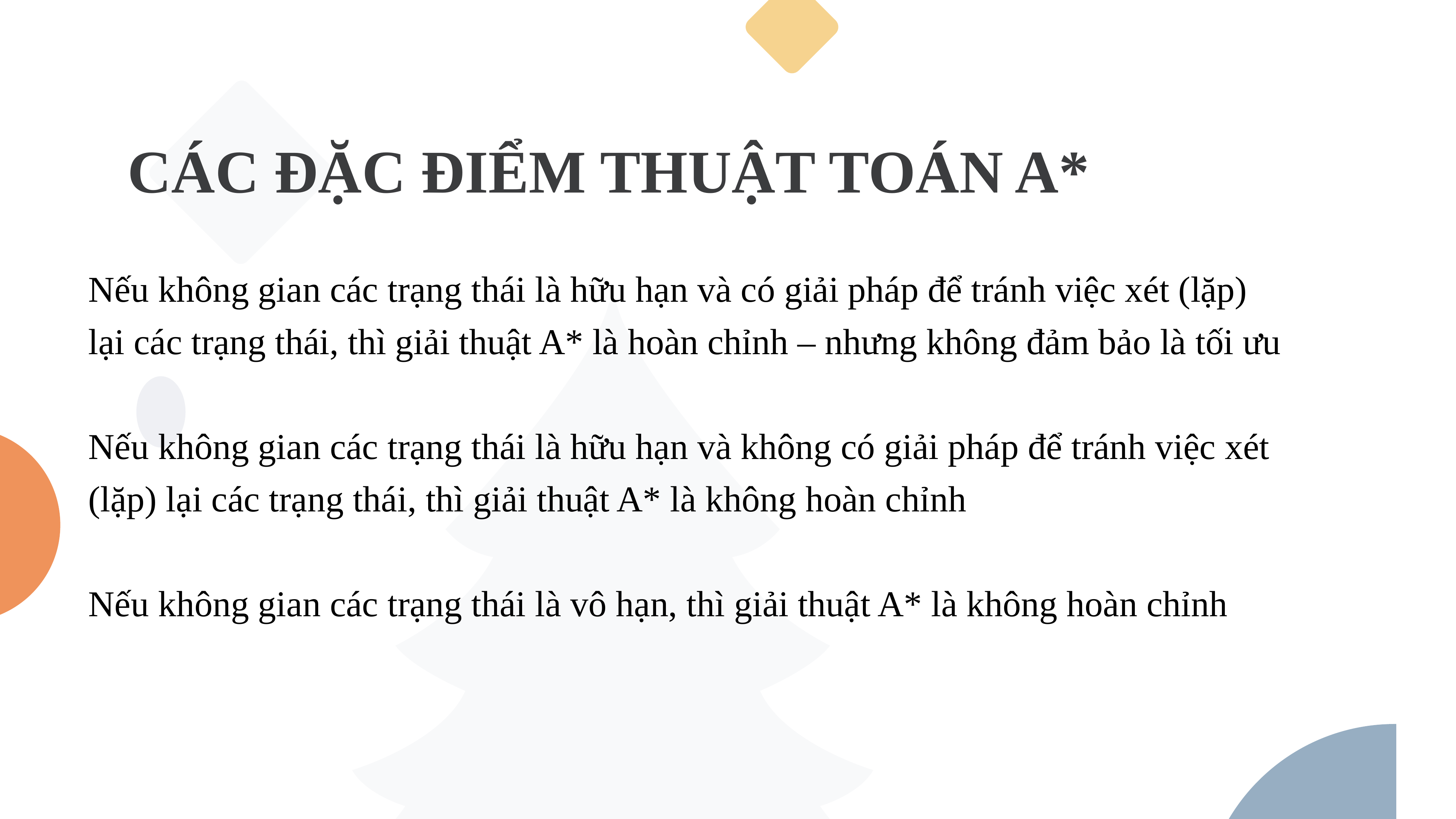

CÁC ĐẶC ĐIỂM THUẬT TOÁN A*
Nếu không gian các trạng thái là hữu hạn và có giải pháp để tránh việc xét (lặp) lại các trạng thái, thì giải thuật A* là hoàn chỉnh – nhưng không đảm bảo là tối ưu

Nếu không gian các trạng thái là hữu hạn và không có giải pháp để tránh việc xét (lặp) lại các trạng thái, thì giải thuật A* là không hoàn chỉnh

Nếu không gian các trạng thái là vô hạn, thì giải thuật A* là không hoàn chỉnh